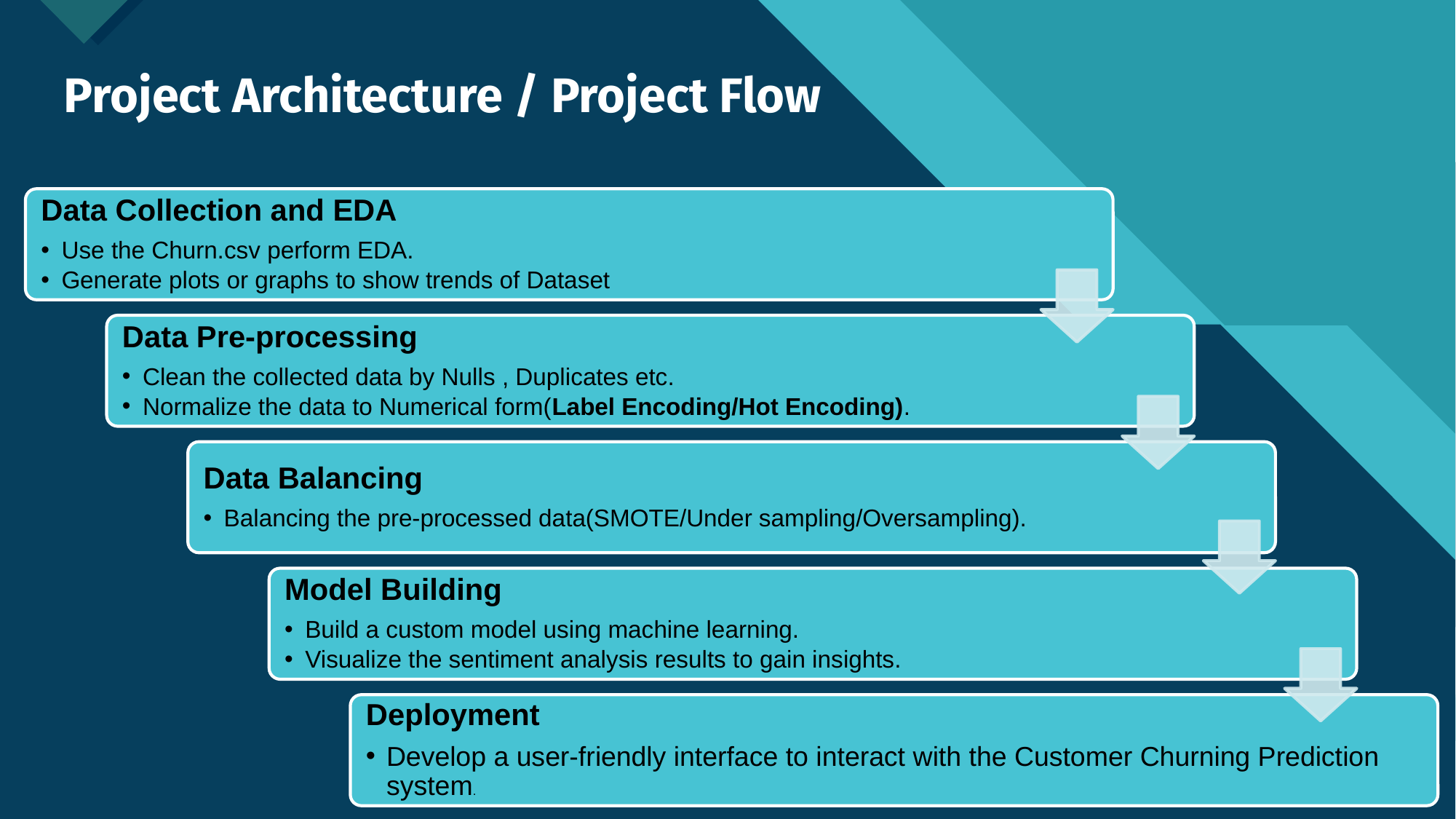

# Project Architecture / Project Flow
Data Collection and EDA
Use the Churn.csv perform EDA.
Generate plots or graphs to show trends of Dataset
Data Pre-processing
Clean the collected data by Nulls , Duplicates etc.
Normalize the data to Numerical form(Label Encoding/Hot Encoding).
Data Balancing
Balancing the pre-processed data(SMOTE/Under sampling/Oversampling).
Model Building
Build a custom model using machine learning.
Visualize the sentiment analysis results to gain insights.
Deployment
Develop a user-friendly interface to interact with the Customer Churning Prediction system.